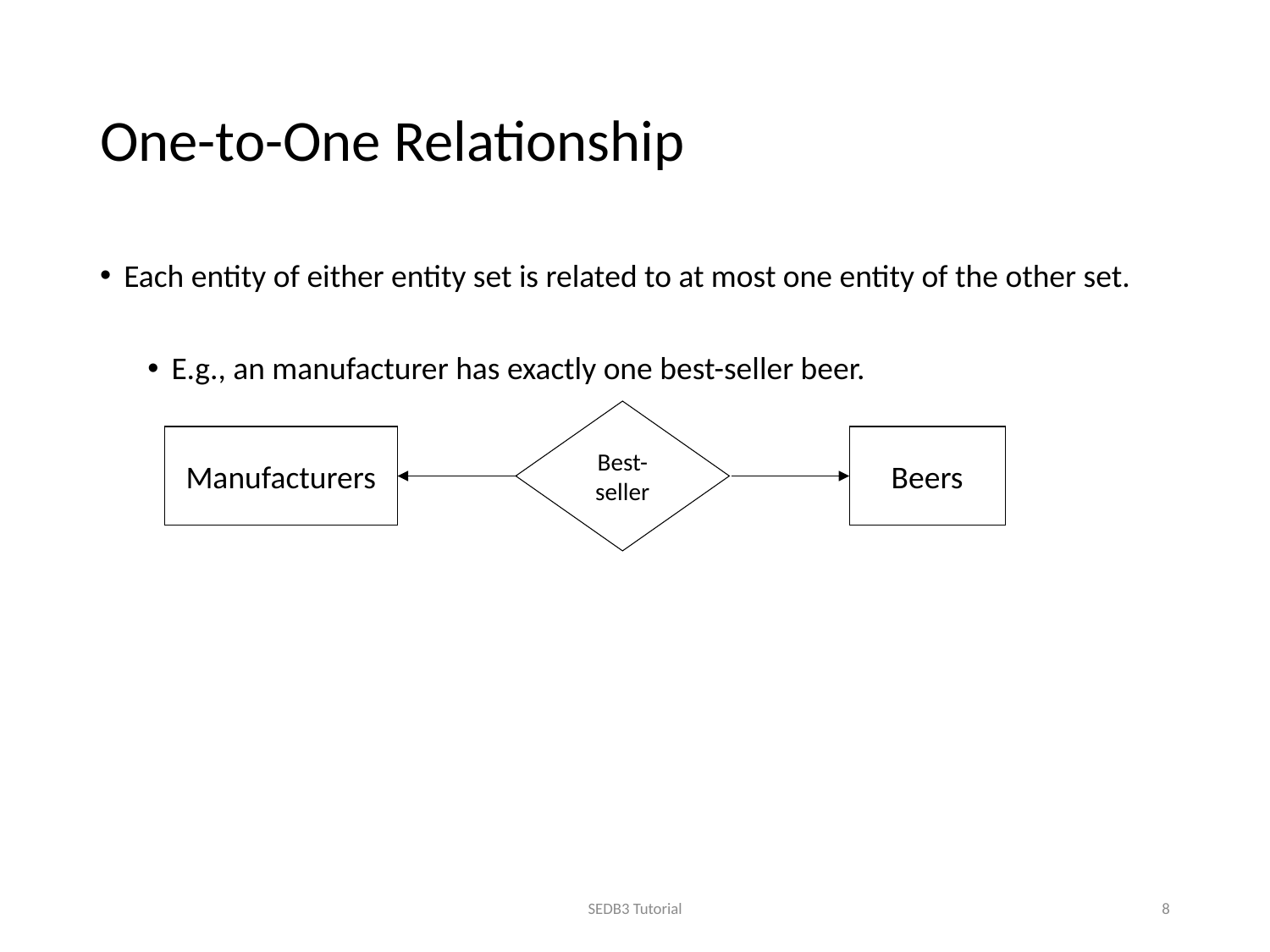

# One-to-One Relationship
Each entity of either entity set is related to at most one entity of the other set.

E.g., an manufacturer has exactly one best-seller beer.

Best-seller
Manufacturers
Beers
SEDB3 Tutorial
8